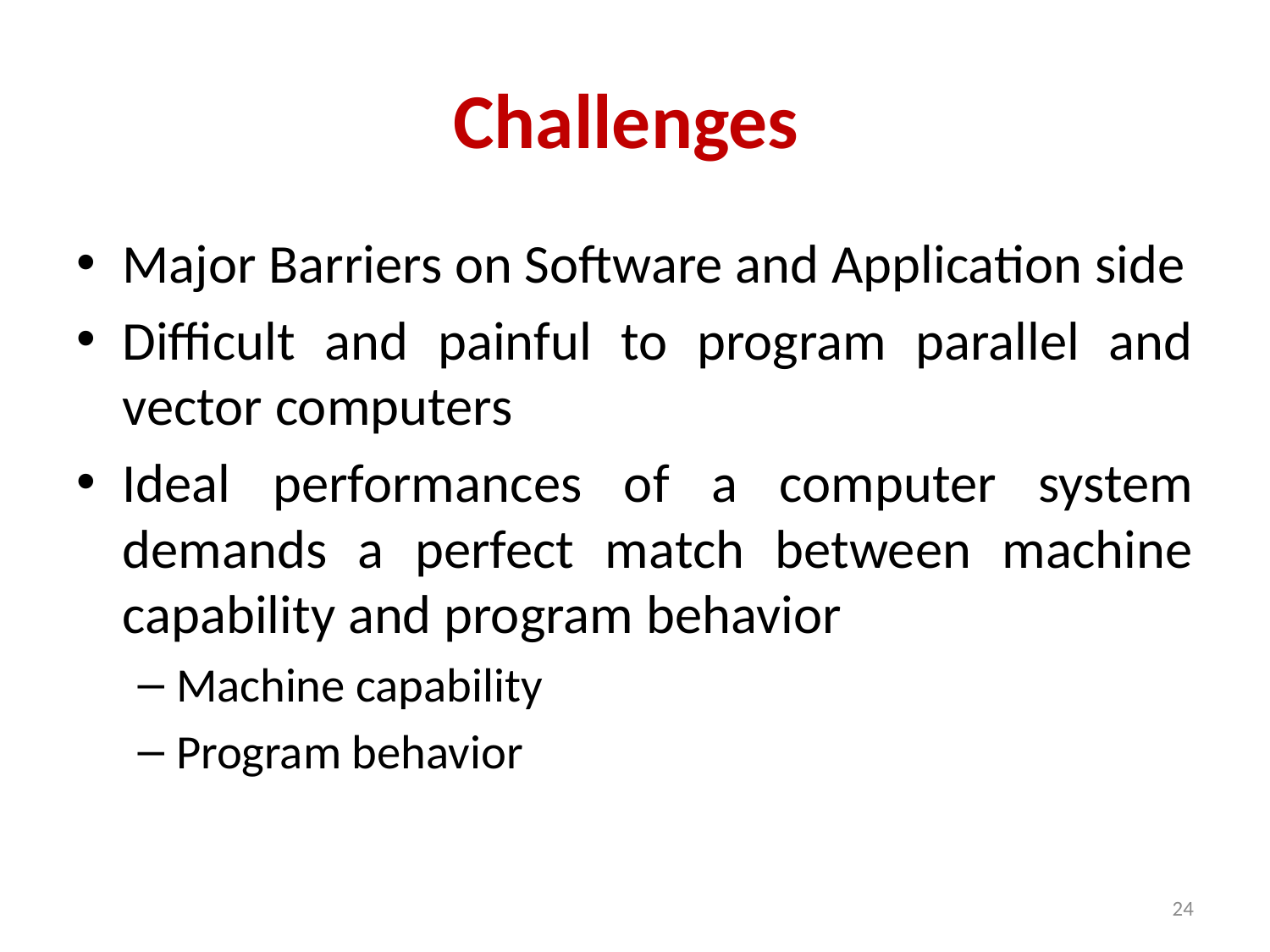

# Challenges
Major Barriers on Software and Application side
Difficult and painful to program parallel and vector computers
Ideal performances of a computer system demands a perfect match between machine capability and program behavior
Machine capability
Program behavior
24